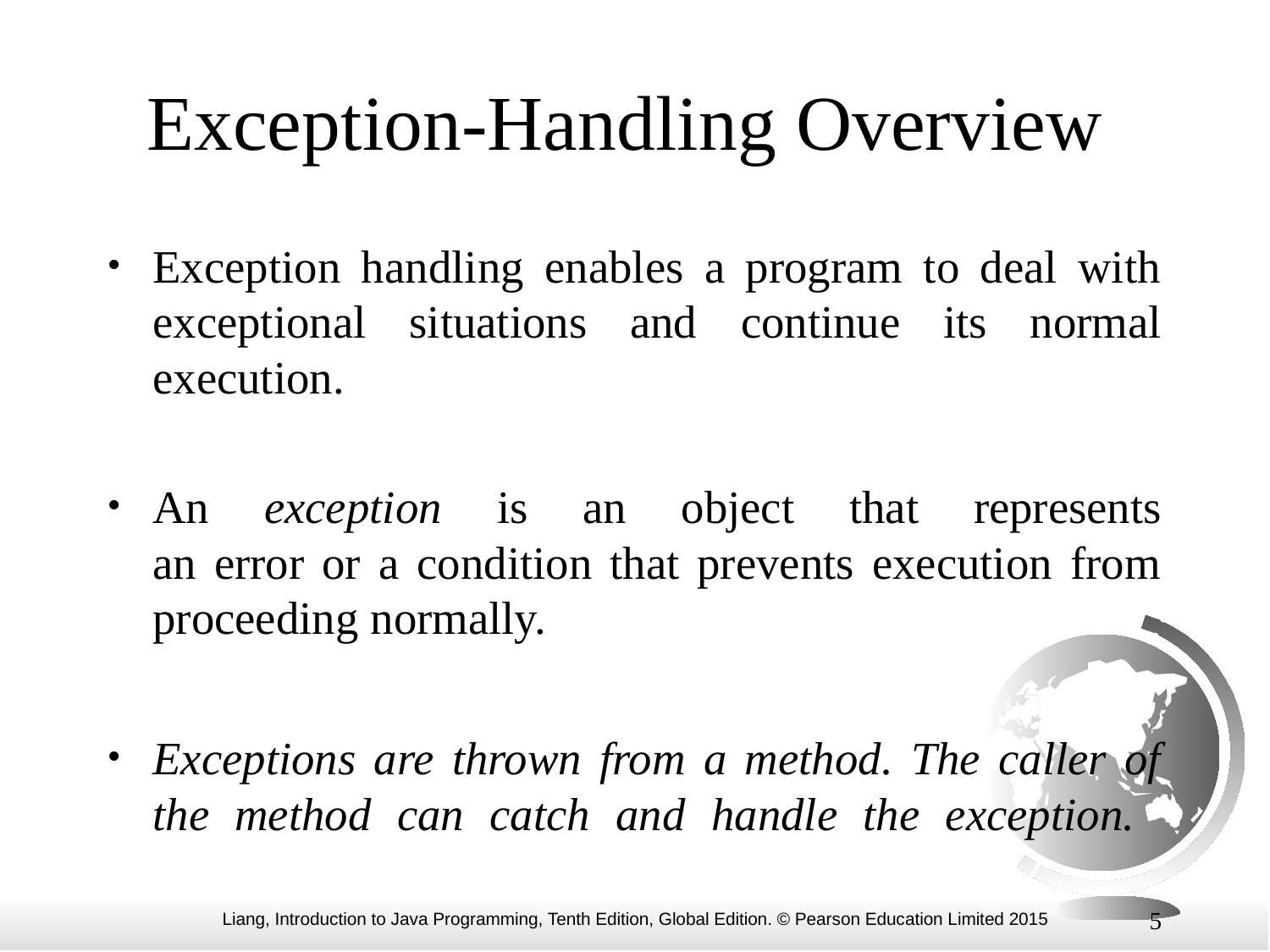

# Exception-Handling Overview
Exception handling enables a program to deal with exceptional situations and continue its normal execution.

An exception is an object that represents
an error or a condition that prevents execution from proceeding normally.

Exceptions are thrown from a method. The caller of the method can catch and handle the exception.
5